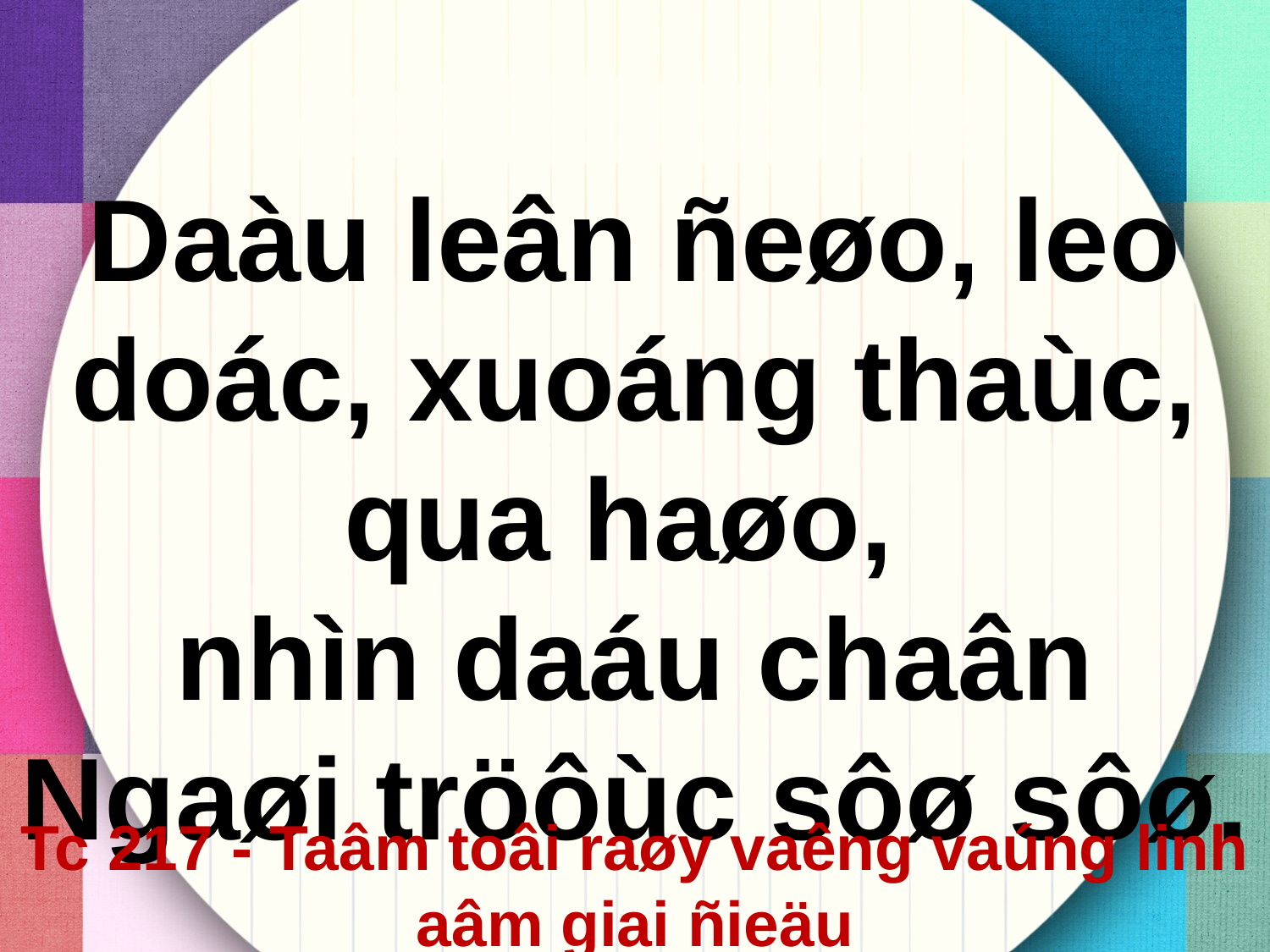

Daàu leân ñeøo, leo doác, xuoáng thaùc, qua haøo,
nhìn daáu chaân Ngaøi tröôùc sôø sôø.
Tc 217 - Taâm toâi raøy vaêng vaúng linh aâm giai ñieäu